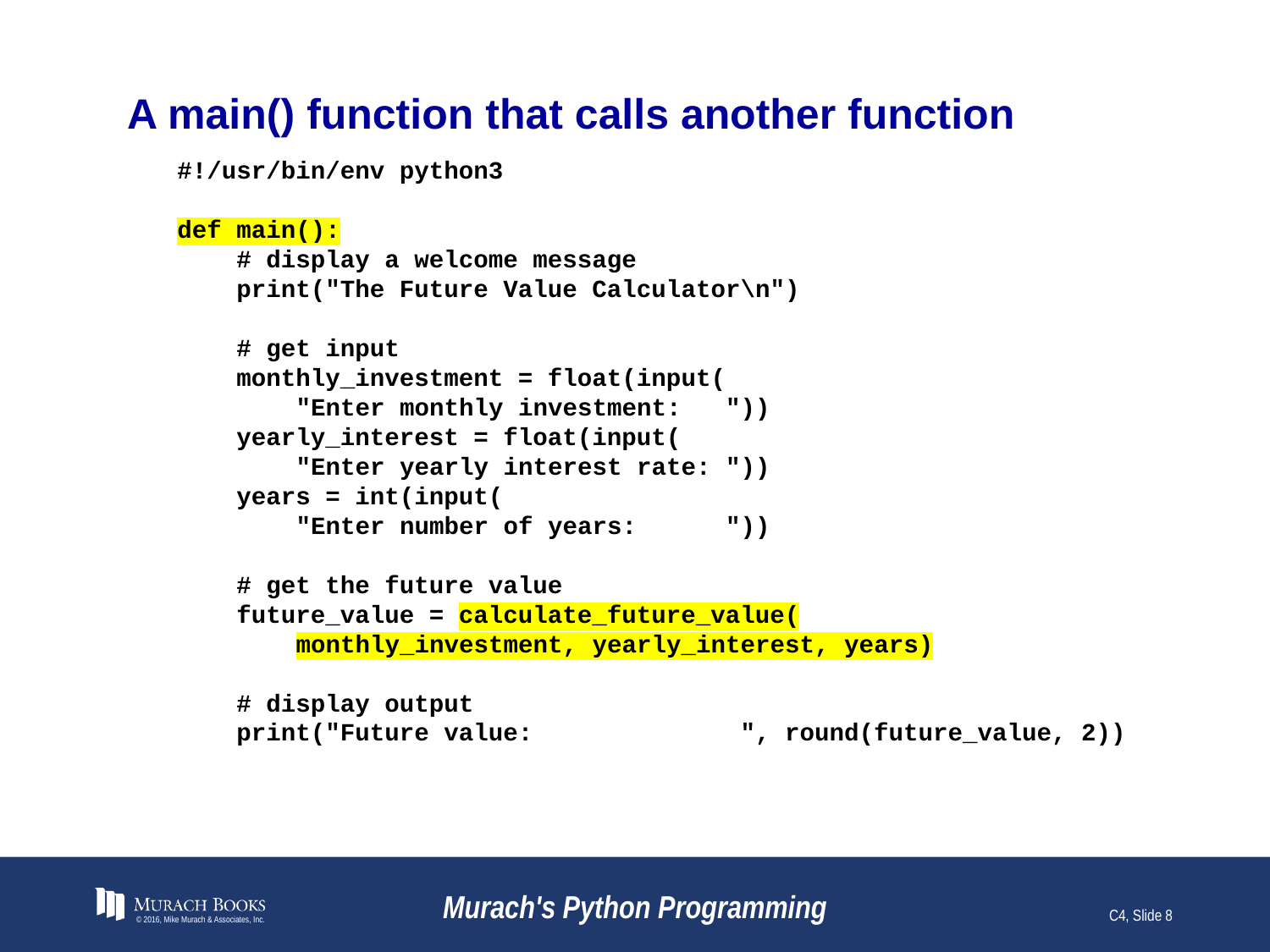

# A main() function that calls another function
#!/usr/bin/env python3

def main():
    # display a welcome message
    print("The Future Value Calculator\n")

    # get input
    monthly_investment = float(input(
        "Enter monthly investment:   "))
    yearly_interest = float(input(
        "Enter yearly interest rate: "))
    years = int(input(
        "Enter number of years:      "))

    # get the future value
    future_value = calculate_future_value(
        monthly_investment, yearly_interest, years)

    # display output
    print("Future value:              ", round(future_value, 2))

© 2016, Mike Murach & Associates, Inc.
Murach's Python Programming

C4, Slide 8